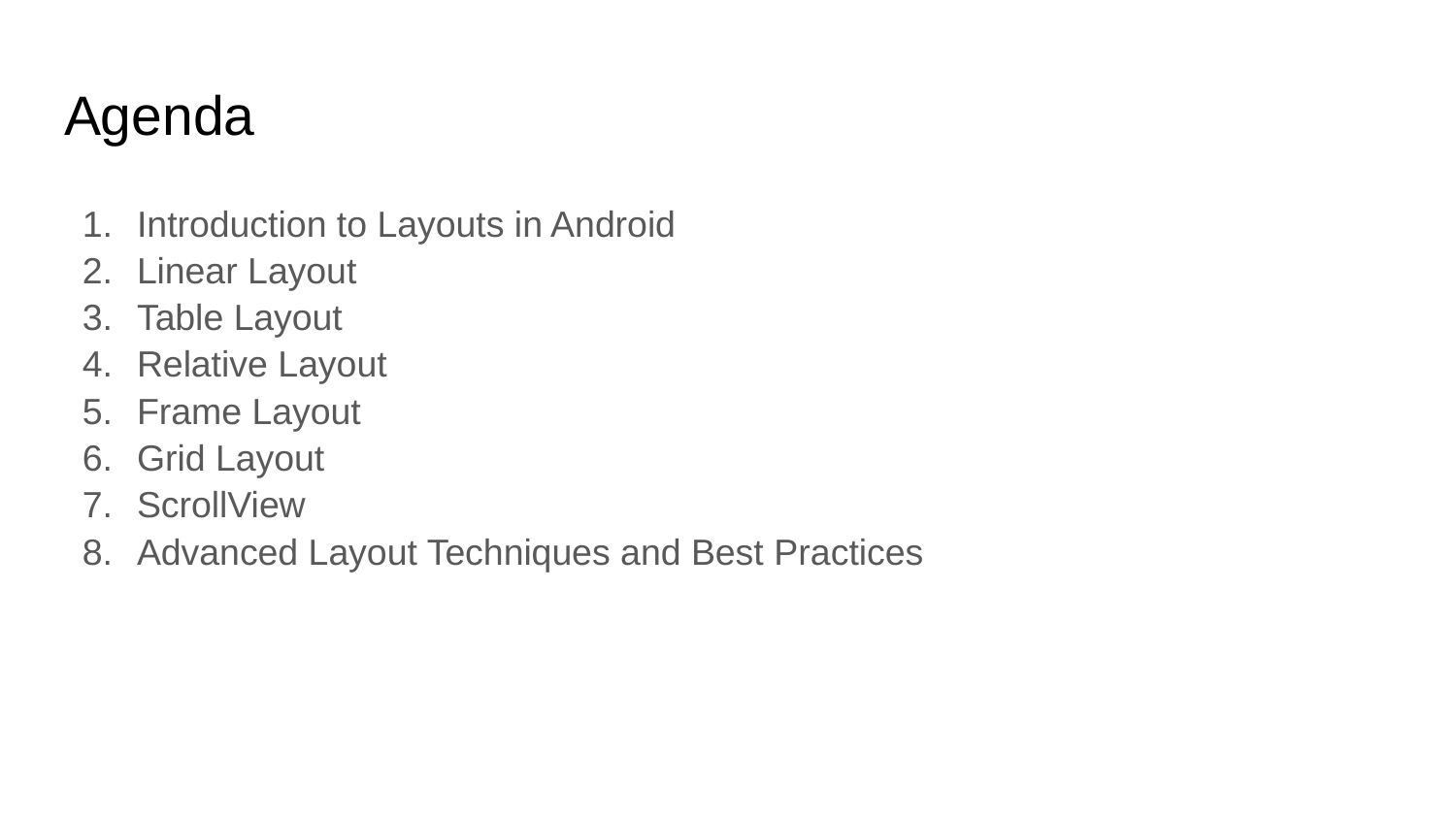

# Agenda
Introduction to Layouts in Android
Linear Layout
Table Layout
Relative Layout
Frame Layout
Grid Layout
ScrollView
Advanced Layout Techniques and Best Practices